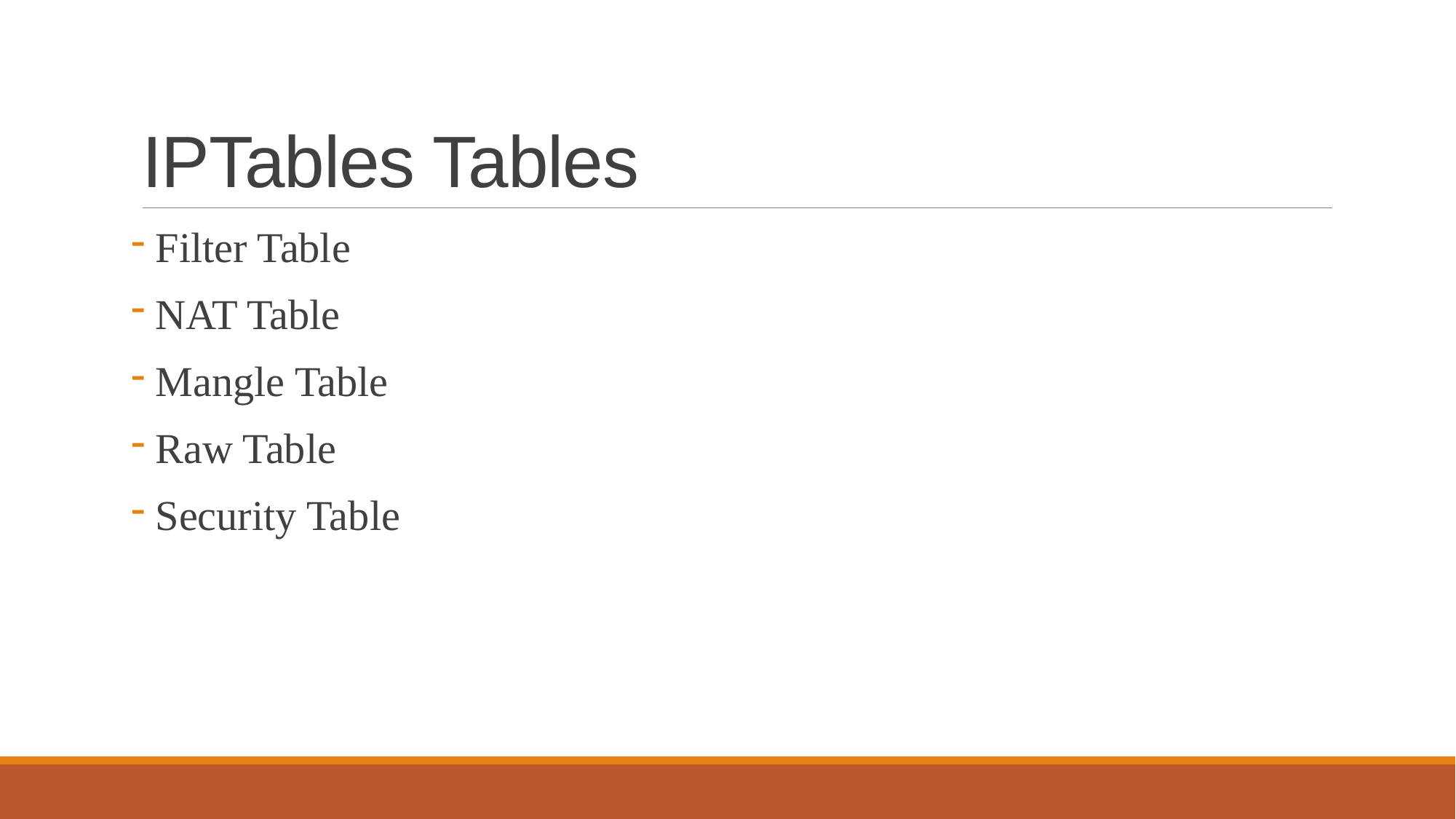

# IPTables Tables
 Filter Table
 NAT Table
 Mangle Table
 Raw Table
 Security Table